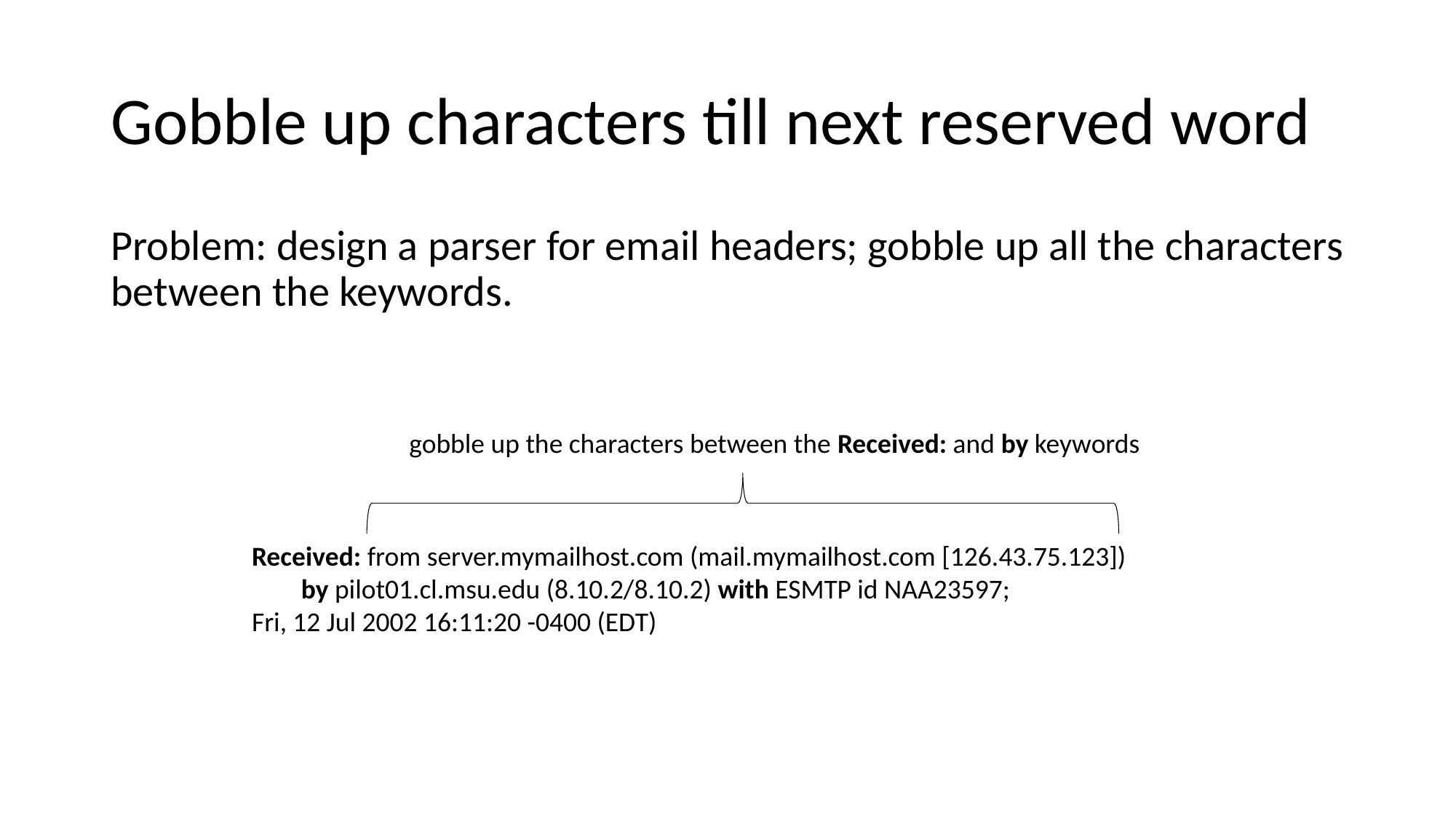

# Gobble up characters till next reserved word

Problem: design a parser for email headers; gobble up all the characters between the keywords.
gobble up the characters between the Received: and by keywords
Received: from server.mymailhost.com (mail.mymailhost.com [126.43.75.123])                  by pilot01.cl.msu.edu (8.10.2/8.10.2) with ESMTP id NAA23597;
Fri, 12 Jul 2002 16:11:20 -0400 (EDT)